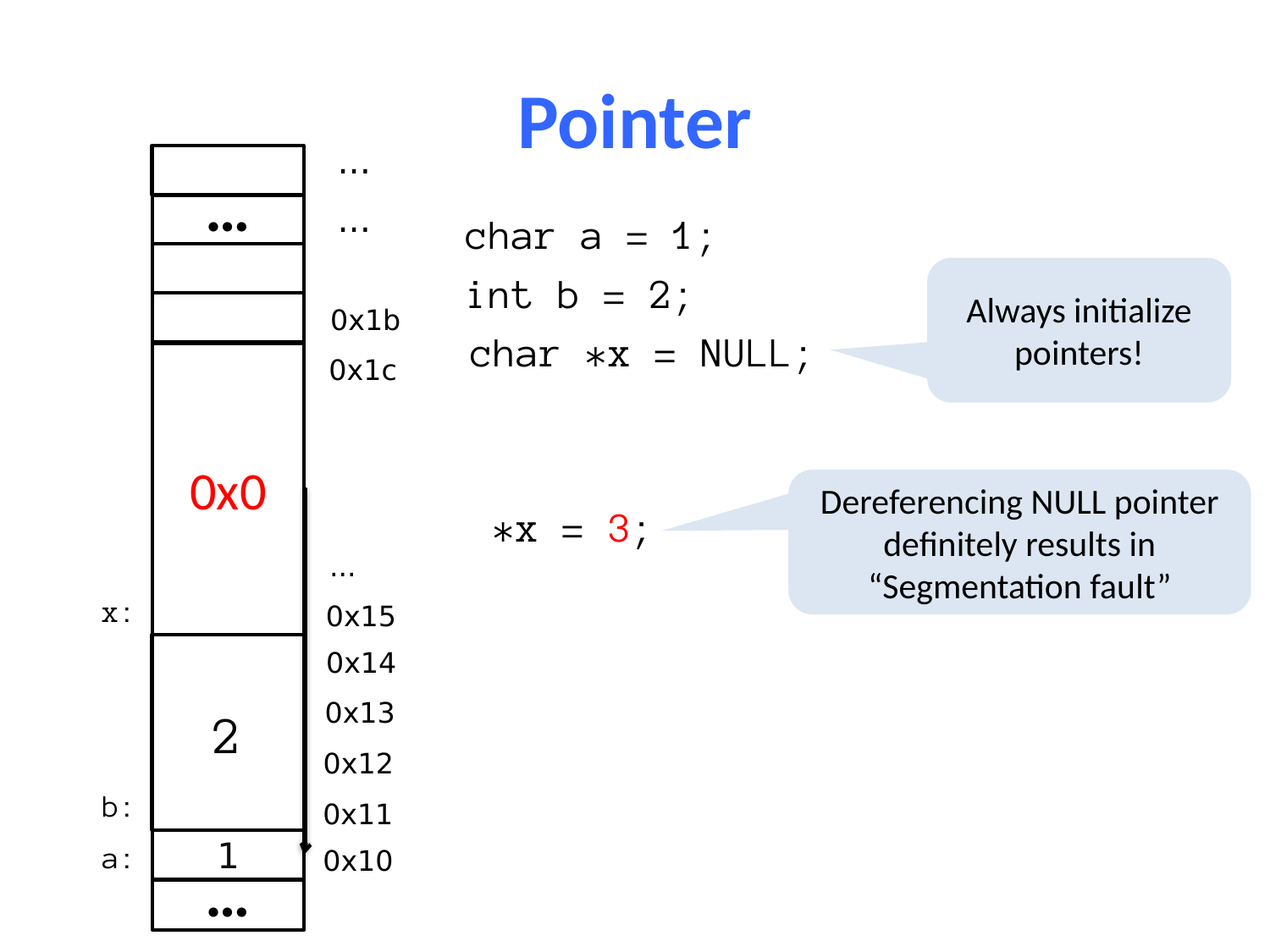

# Pointer
...

...

0x1b
0x1c

...
0x15
0x14
0x13
0x12
0x11
0x10
…
char a = 1;

Always initialize pointers!
int b = 2;

char *x = NULL;
0x0
Dereferencing NULL pointer definitely results in “Segmentation fault”
*x = 3;
x:
2
b:
1
a:
…